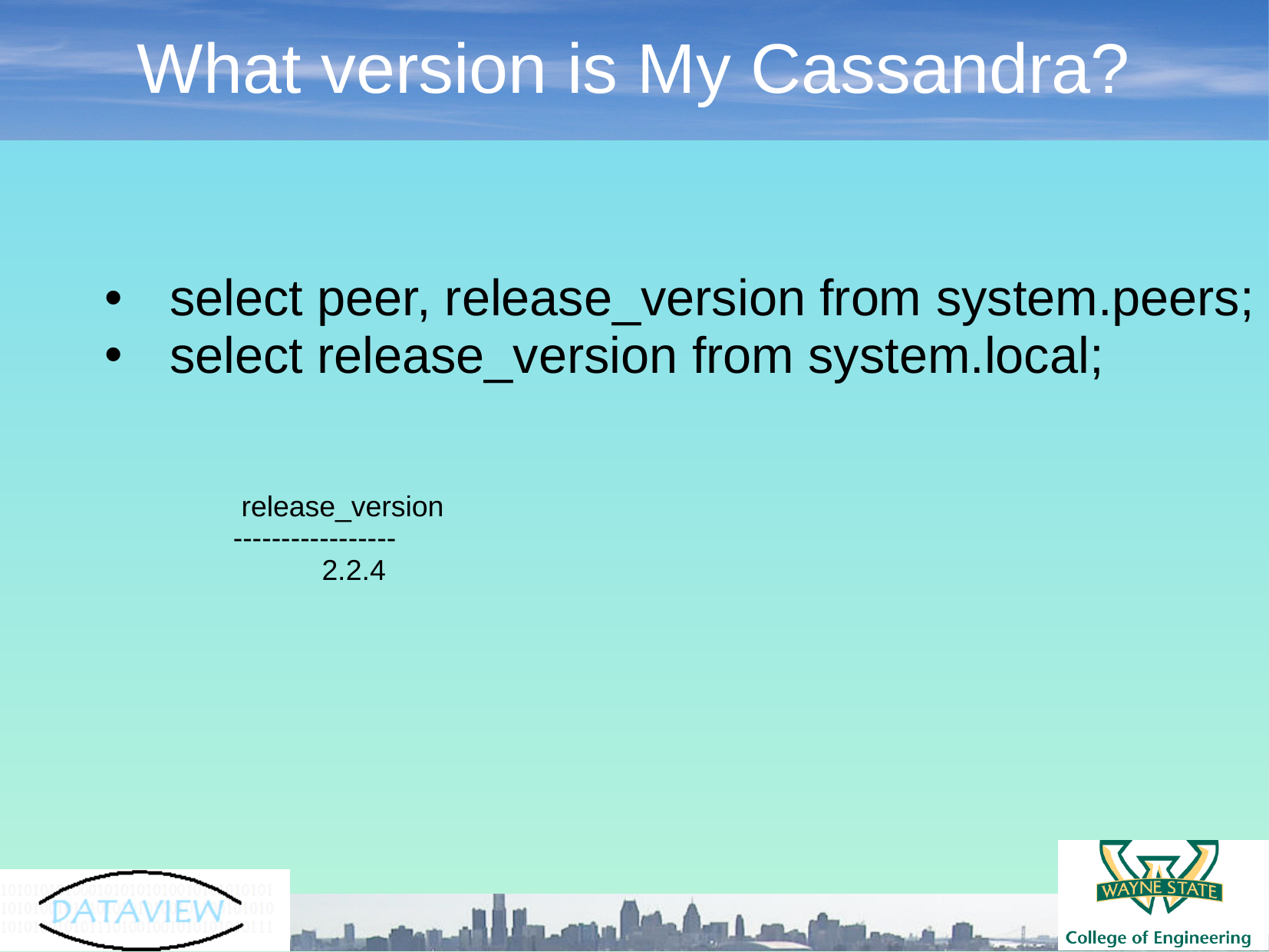

What version is My Cassandra?

select peer, release_version from system.peers;
select release_version from system.local;

 release_version
-----------------
           2.2.4